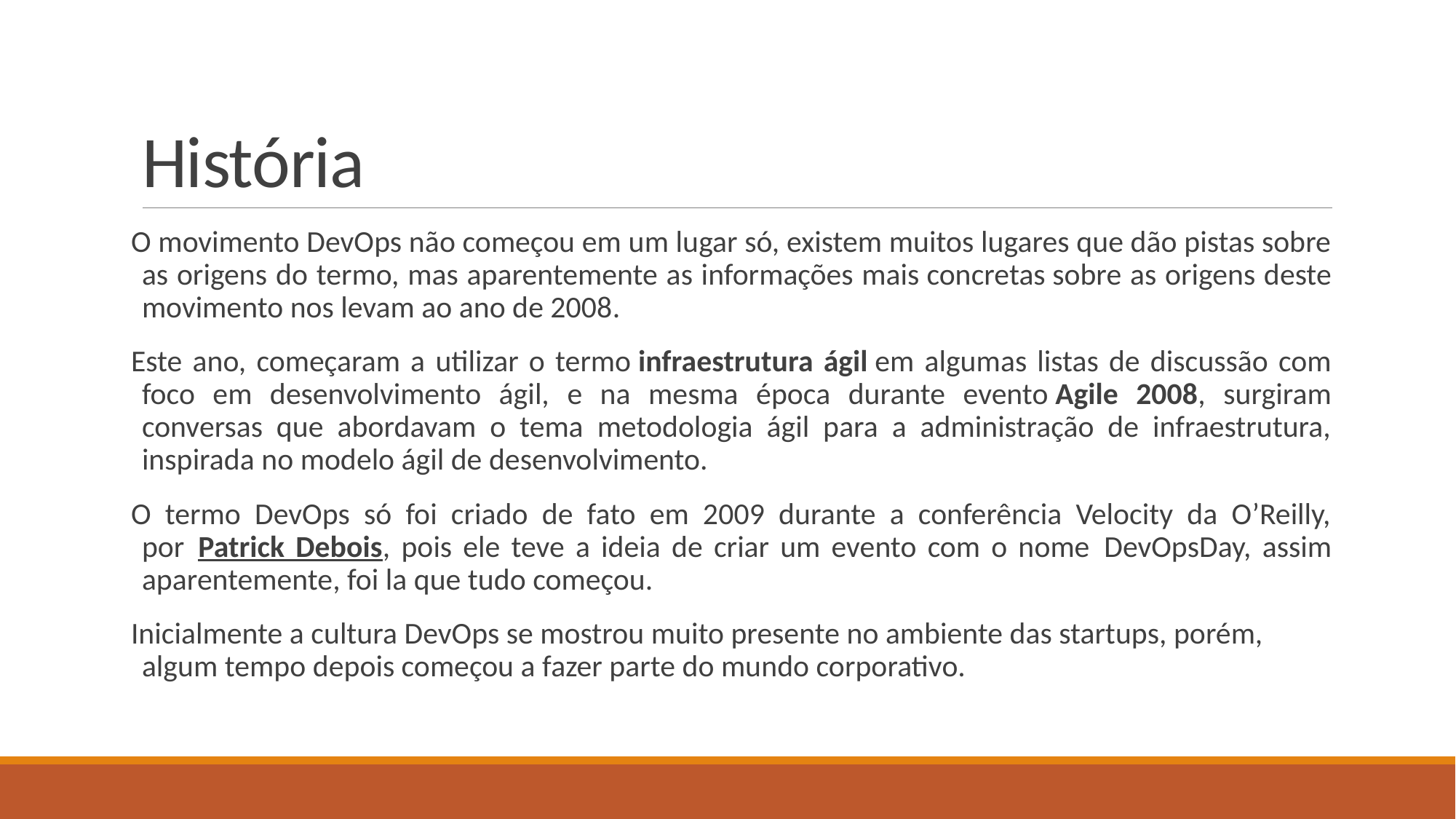

# História
O movimento DevOps não começou em um lugar só, existem muitos lugares que dão pistas sobre as origens do termo, mas aparentemente as informações mais concretas sobre as origens deste movimento nos levam ao ano de 2008.
Este ano, começaram a utilizar o termo infraestrutura ágil em algumas listas de discussão com foco em desenvolvimento ágil, e na mesma época durante evento Agile 2008, surgiram conversas que abordavam o tema metodologia ágil para a administração de infraestrutura, inspirada no modelo ágil de desenvolvimento.
O termo DevOps só foi criado de fato em 2009 durante a conferência Velocity da O’Reilly, por  Patrick Debois, pois ele teve a ideia de criar um evento com o nome  DevOpsDay, assim aparentemente, foi la que tudo começou.
Inicialmente a cultura DevOps se mostrou muito presente no ambiente das startups, porém, algum tempo depois começou a fazer parte do mundo corporativo.